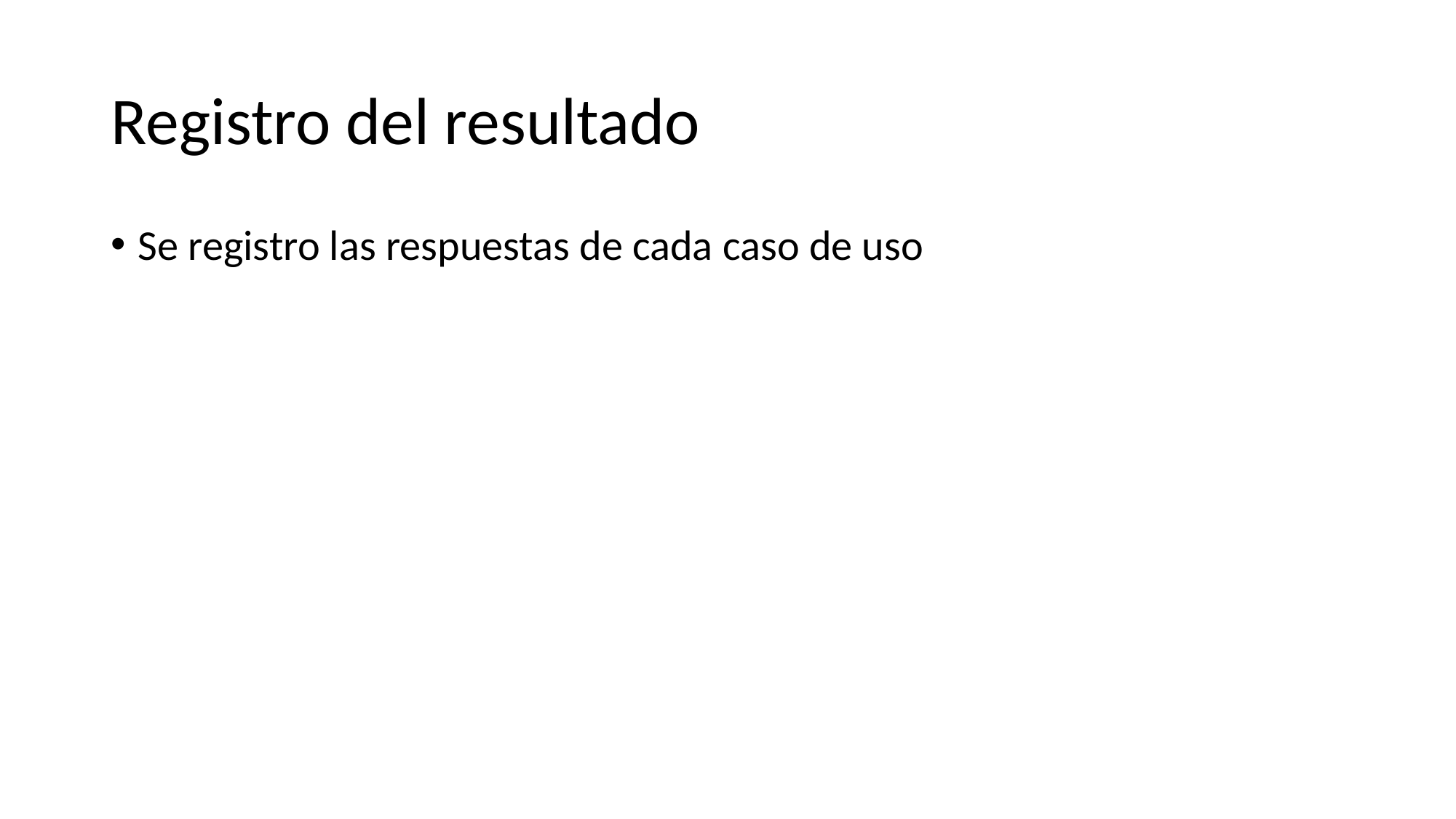

# Registro del resultado
Se registro las respuestas de cada caso de uso